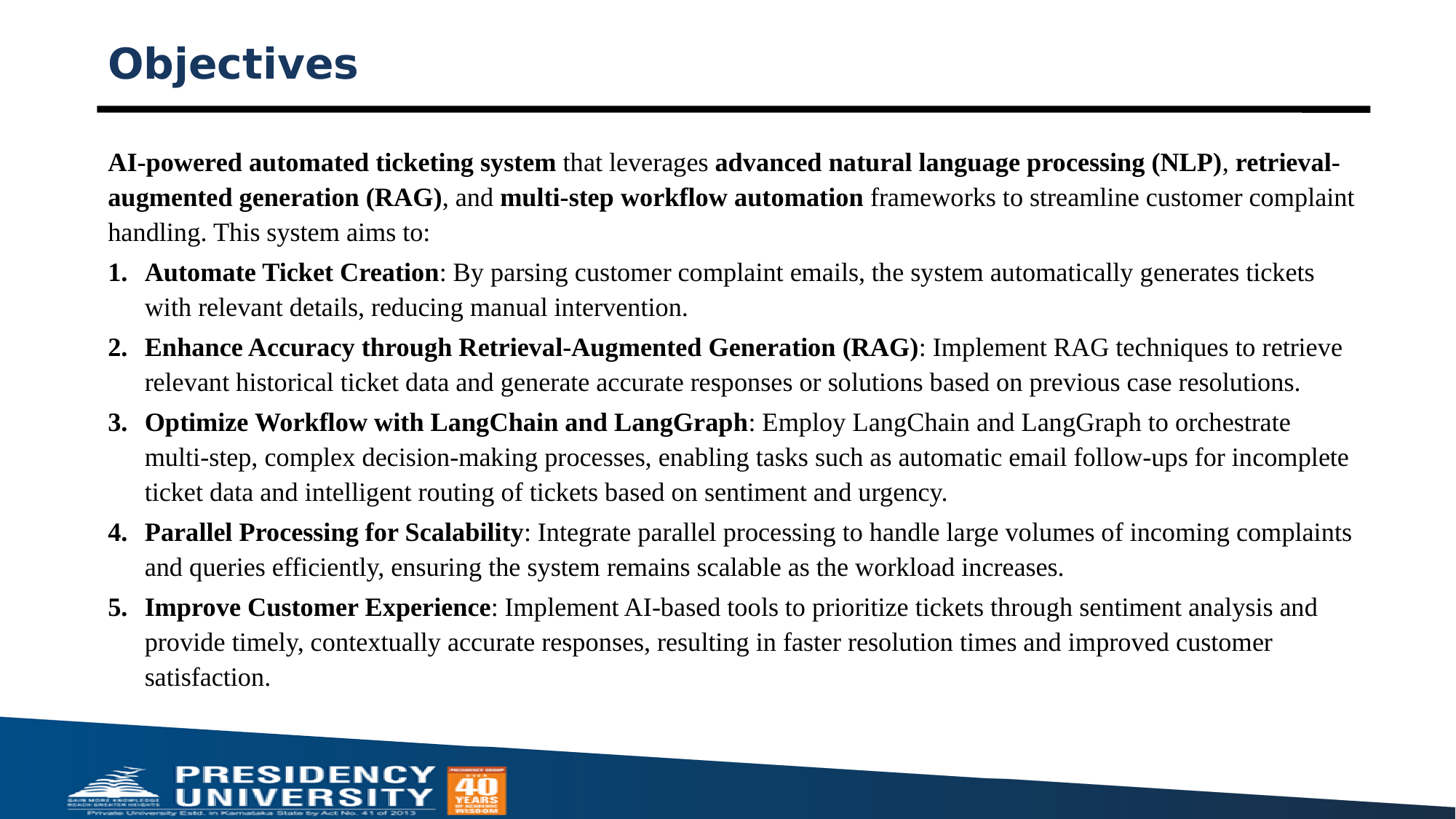

# Objectives
AI-powered automated ticketing system that leverages advanced natural language processing (NLP), retrieval-augmented generation (RAG), and multi-step workflow automation frameworks to streamline customer complaint handling. This system aims to:
Automate Ticket Creation: By parsing customer complaint emails, the system automatically generates tickets with relevant details, reducing manual intervention.
Enhance Accuracy through Retrieval-Augmented Generation (RAG): Implement RAG techniques to retrieve relevant historical ticket data and generate accurate responses or solutions based on previous case resolutions.
Optimize Workflow with LangChain and LangGraph: Employ LangChain and LangGraph to orchestrate multi-step, complex decision-making processes, enabling tasks such as automatic email follow-ups for incomplete ticket data and intelligent routing of tickets based on sentiment and urgency.
Parallel Processing for Scalability: Integrate parallel processing to handle large volumes of incoming complaints and queries efficiently, ensuring the system remains scalable as the workload increases.
Improve Customer Experience: Implement AI-based tools to prioritize tickets through sentiment analysis and provide timely, contextually accurate responses, resulting in faster resolution times and improved customer satisfaction.